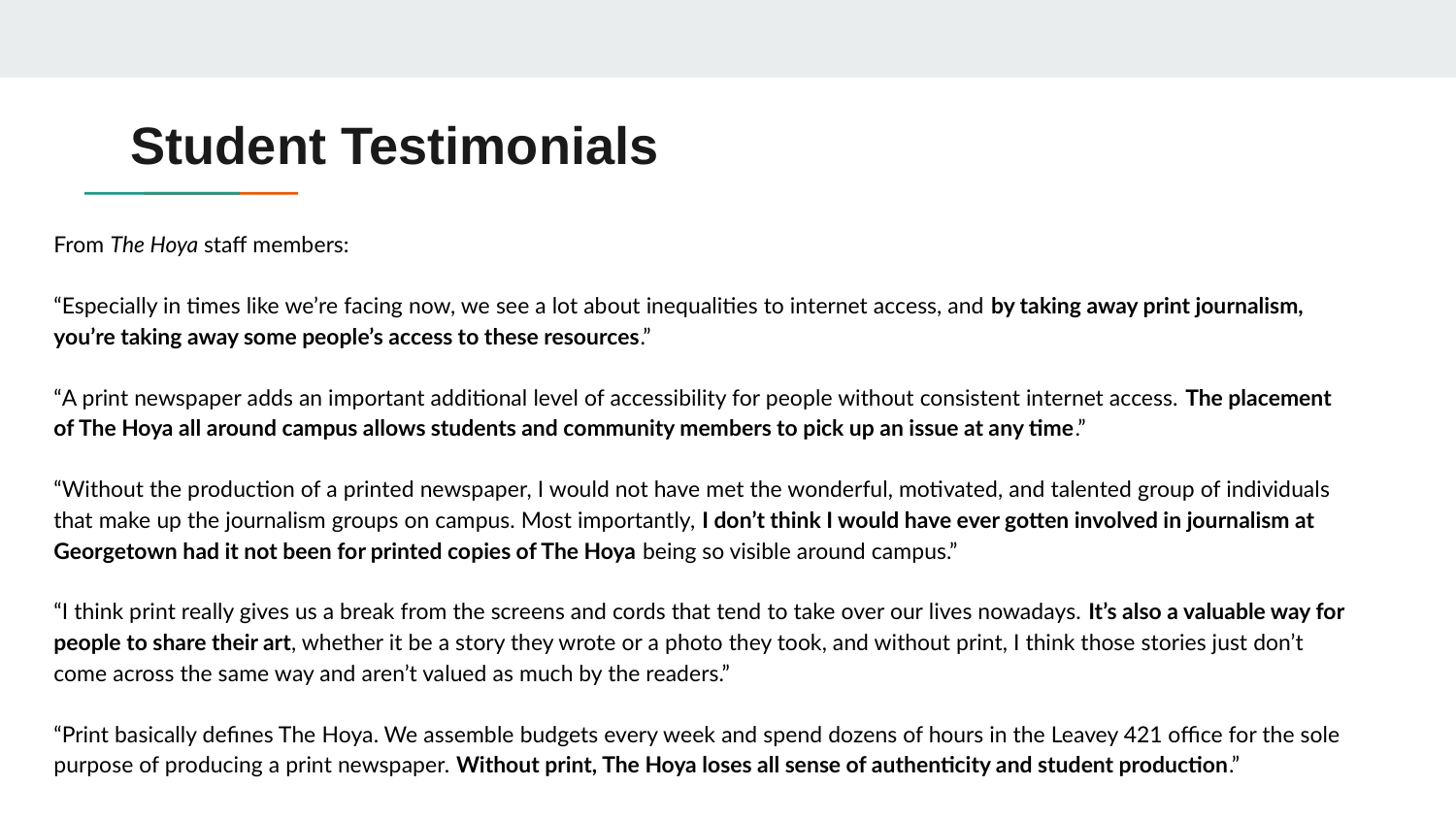

# Student Testimonials
From The Hoya staff members:

“Especially in times like we’re facing now, we see a lot about inequalities to internet access, and by taking away print journalism, you’re taking away some people’s access to these resources.”

“A print newspaper adds an important additional level of accessibility for people without consistent internet access. The placement of The Hoya all around campus allows students and community members to pick up an issue at any time.”

“Without the production of a printed newspaper, I would not have met the wonderful, motivated, and talented group of individuals that make up the journalism groups on campus. Most importantly, I don’t think I would have ever gotten involved in journalism at Georgetown had it not been for printed copies of The Hoya being so visible around campus.”

“I think print really gives us a break from the screens and cords that tend to take over our lives nowadays. It’s also a valuable way for people to share their art, whether it be a story they wrote or a photo they took, and without print, I think those stories just don’t come across the same way and aren’t valued as much by the readers.”

“Print basically defines The Hoya. We assemble budgets every week and spend dozens of hours in the Leavey 421 office for the sole purpose of producing a print newspaper. Without print, The Hoya loses all sense of authenticity and student production.”